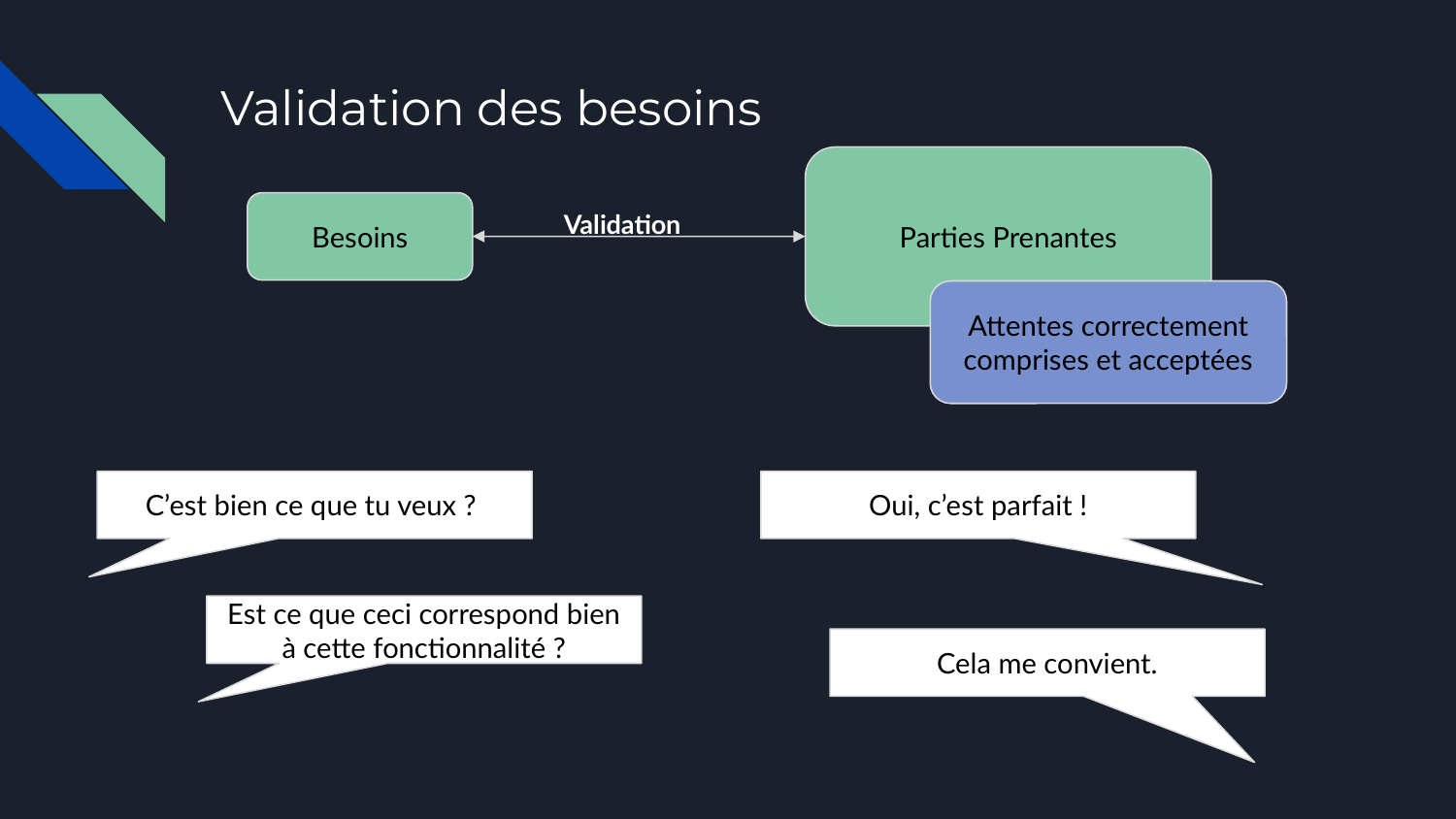

# Validation des besoins
Parties Prenantes
Besoins
Validation
Attentes correctement comprises et acceptées
C’est bien ce que tu veux ?
Oui, c’est parfait !
Est ce que ceci correspond bien à cette fonctionnalité ?
Cela me convient.